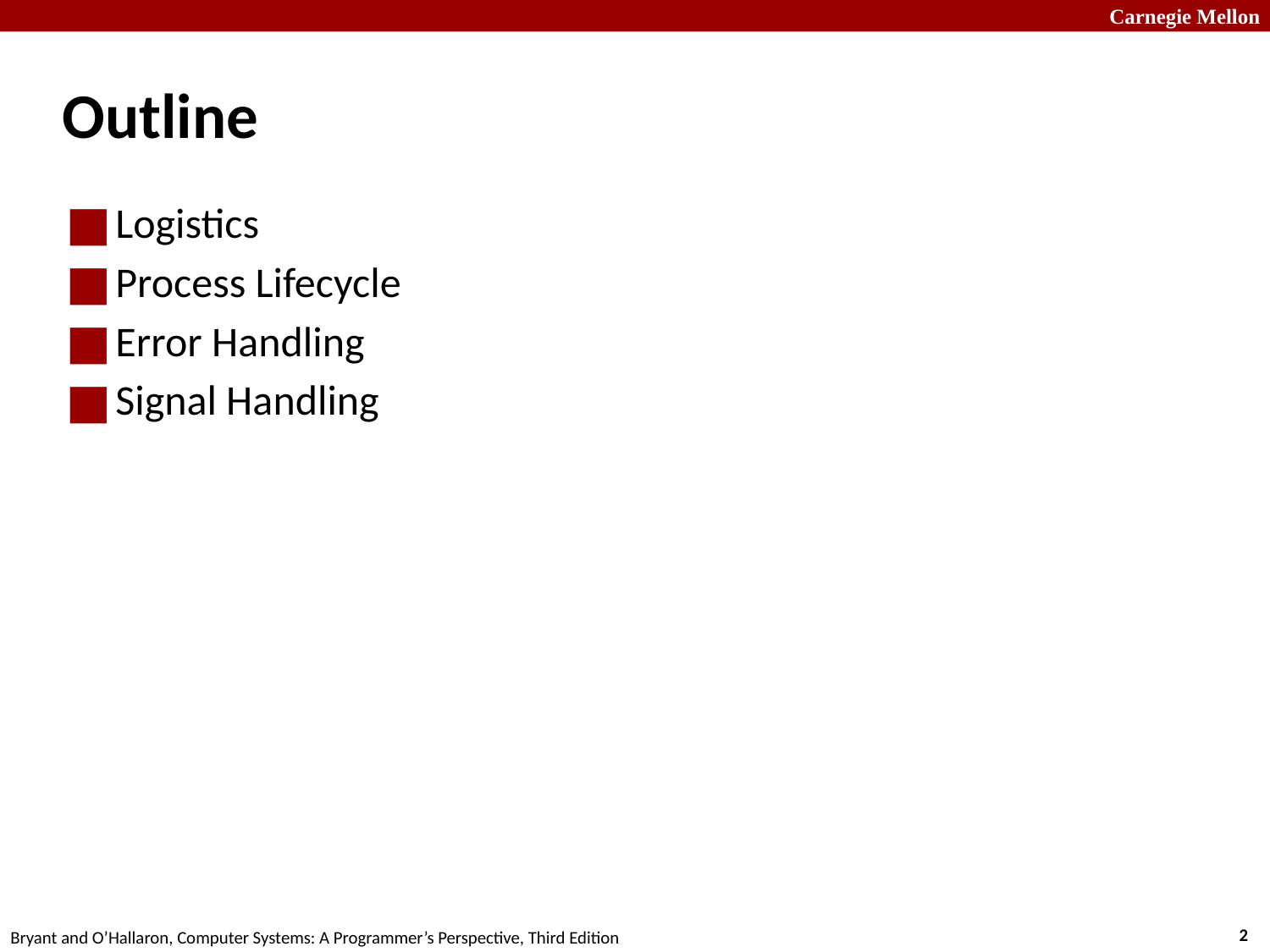

# Outline
Logistics
Process Lifecycle
Error Handling
Signal Handling